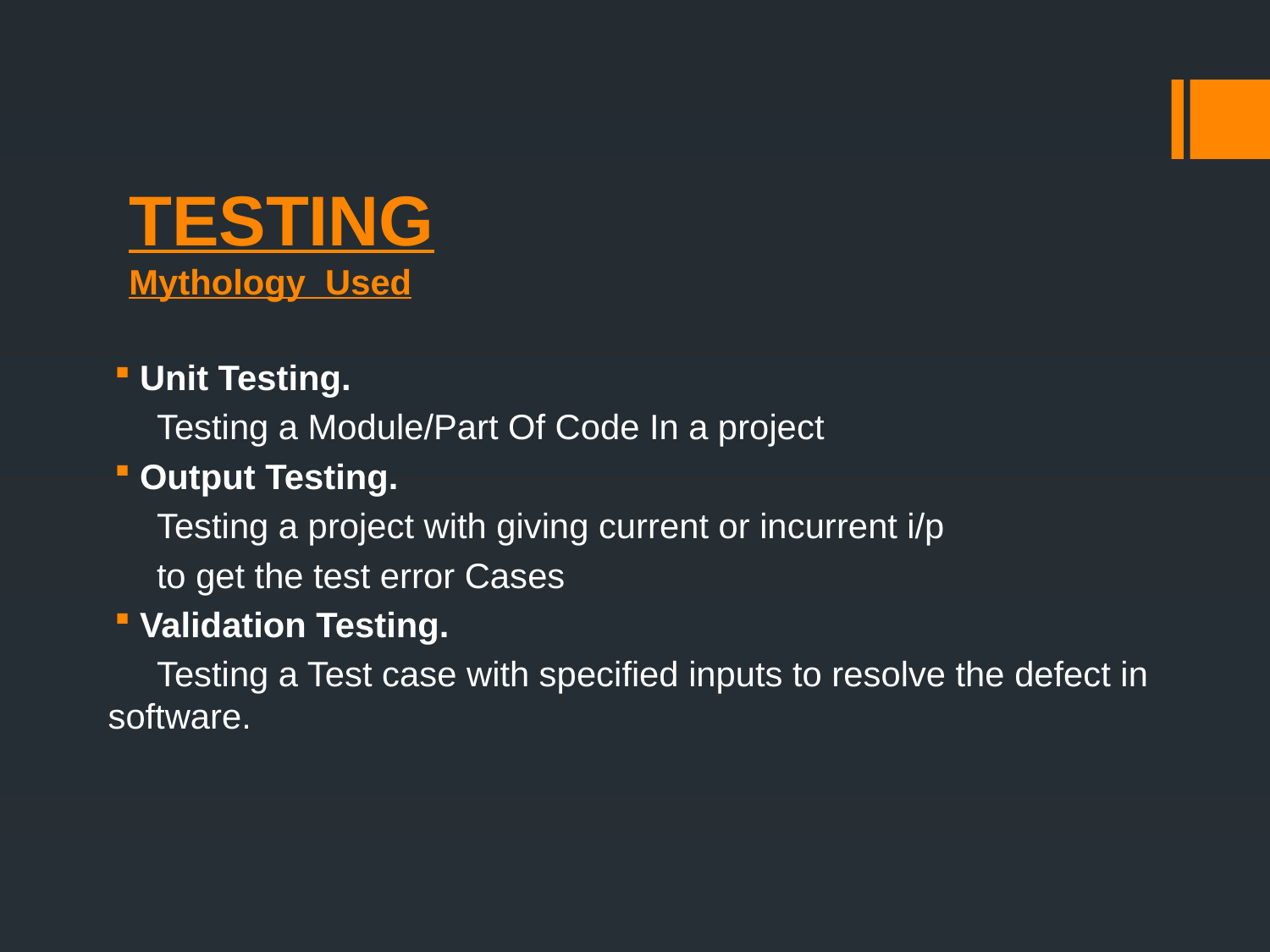

# TESTING Mythology  Used
Unit Testing.
     Testing a Module/Part Of Code In a project
Output Testing.
     Testing a project with giving current or incurrent i/p
     to get the test error Cases
Validation Testing.
     Testing a Test case with specified inputs to resolve the defect in software.